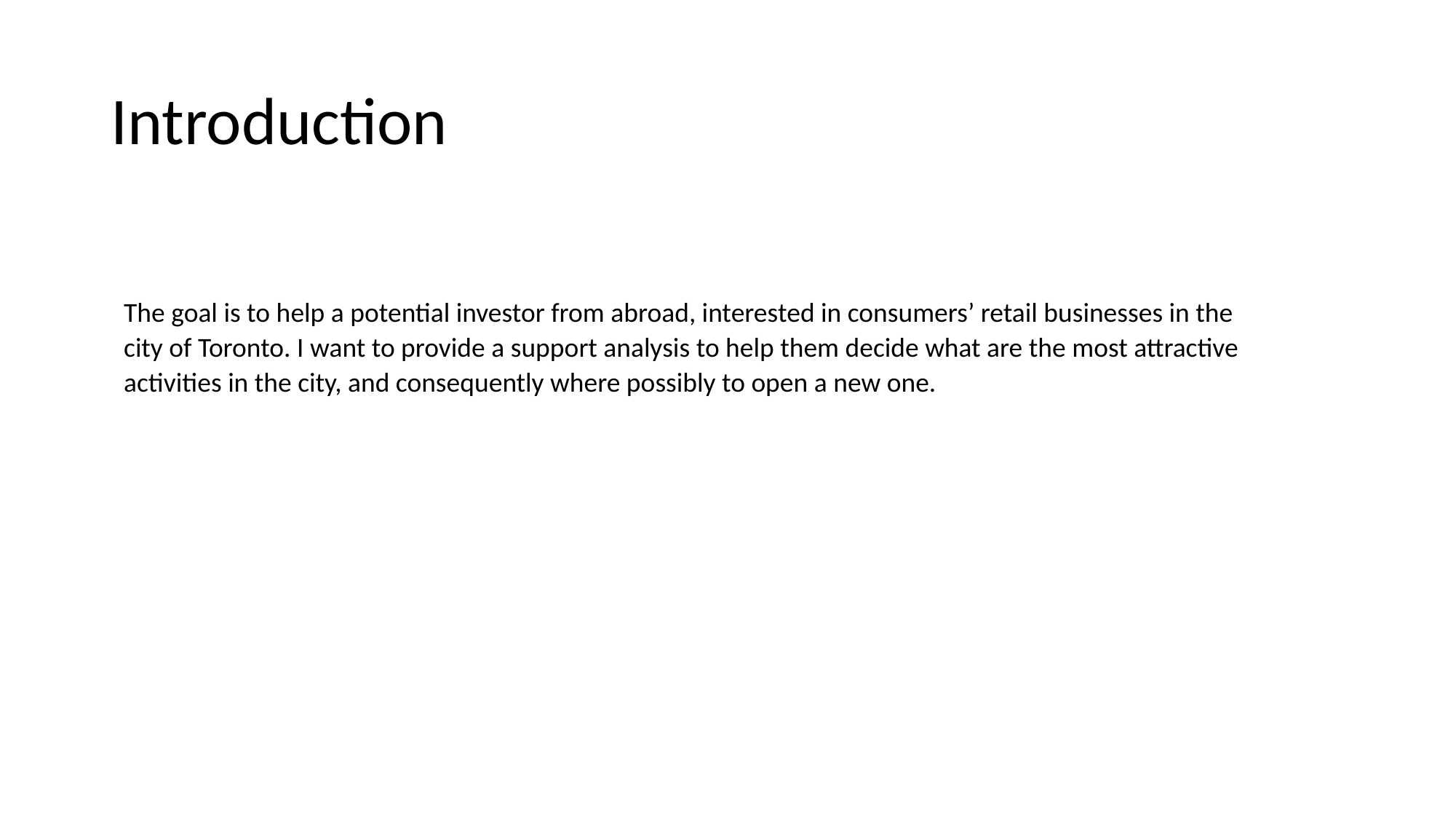

# Introduction

The goal is to help a potential investor from abroad, interested in consumers’ retail businesses in the city of Toronto. I want to provide a support analysis to help them decide what are the most attractive activities in the city, and consequently where possibly to open a new one.